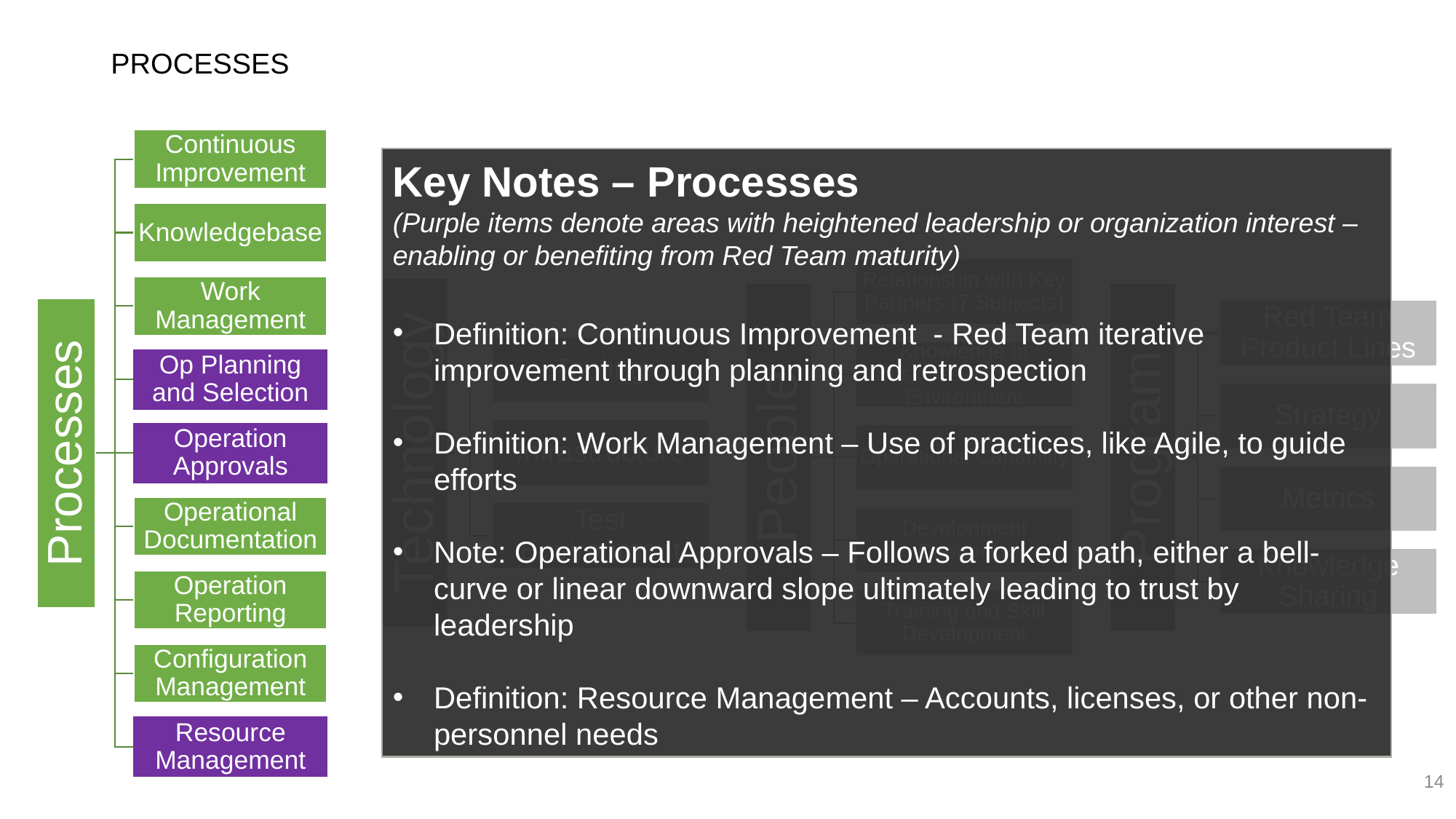

# Processes

Technology
Tooling
Infrastructure
Test Environment

Processes
Continuous Improvement
Knowledgebase
Work Management
Op Planning and Selection
Operation Approvals
Operational Documentation
Operation Reporting
Configuration Management
Resource Management

People
Relationship with Key Partners (7 Subjects)
Knowledge of Business and Tech Environment
Operational Capability
Development Capability
Training and Skill Development

Program
Red Team Product Lines
Strategy
Metrics
Knowledge Sharing
Key Notes – Processes
(Purple items denote areas with heightened leadership or organization interest – enabling or benefiting from Red Team maturity)

Definition: Continuous Improvement  - Red Team iterative improvement through planning and retrospection

Definition: Work Management – Use of practices, like Agile, to guide efforts

Note: Operational Approvals – Follows a forked path, either a bell-curve or linear downward slope ultimately leading to trust by leadership

Definition: Resource Management – Accounts, licenses, or other non-personnel needs

14